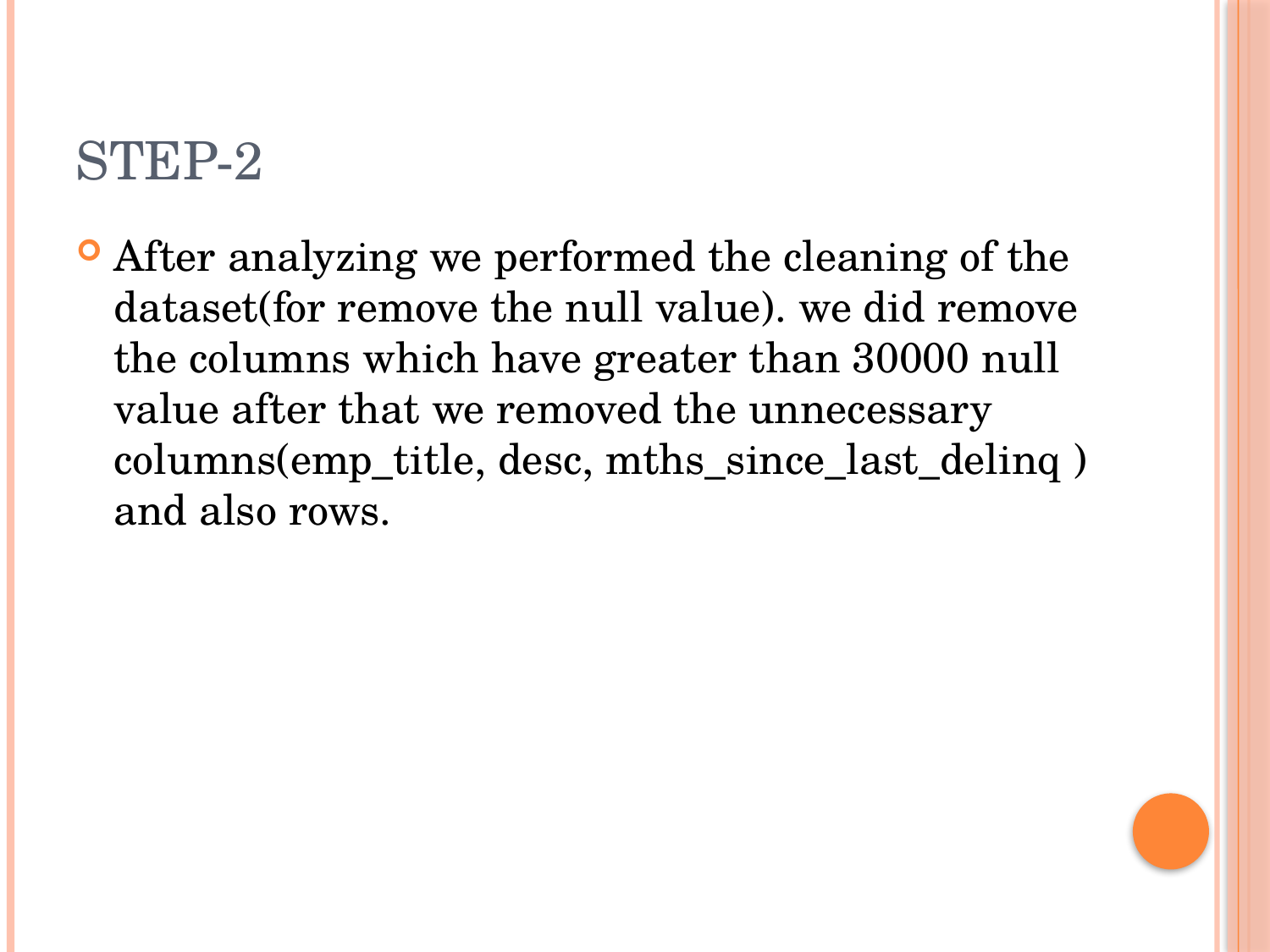

# Step-2
After analyzing we performed the cleaning of the dataset(for remove the null value). we did remove the columns which have greater than 30000 null value after that we removed the unnecessary columns(emp_title, desc, mths_since_last_delinq ) and also rows.